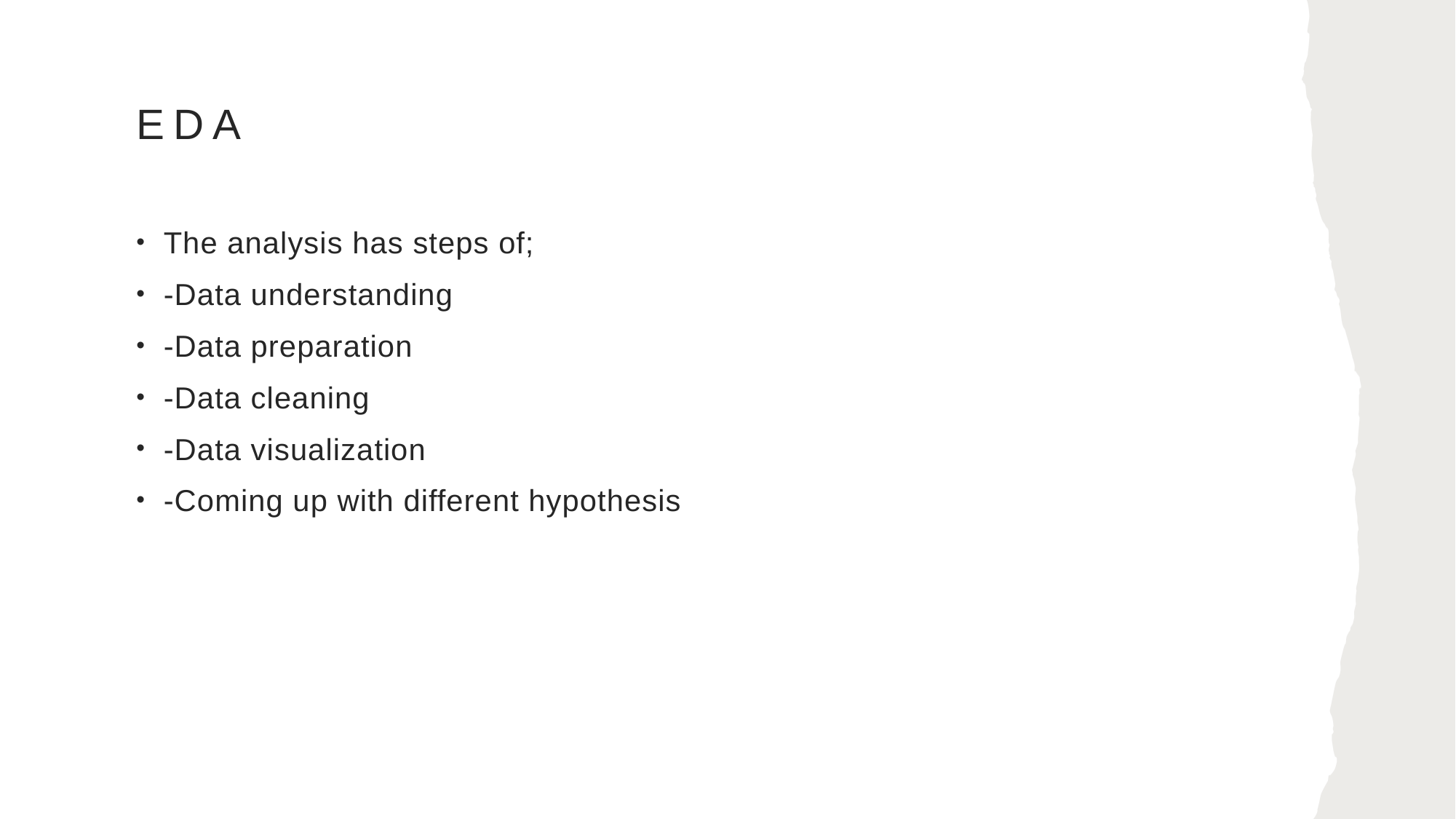

# Eda
The analysis has steps of;
-Data understanding
-Data preparation
-Data cleaning
-Data visualization
-Coming up with different hypothesis